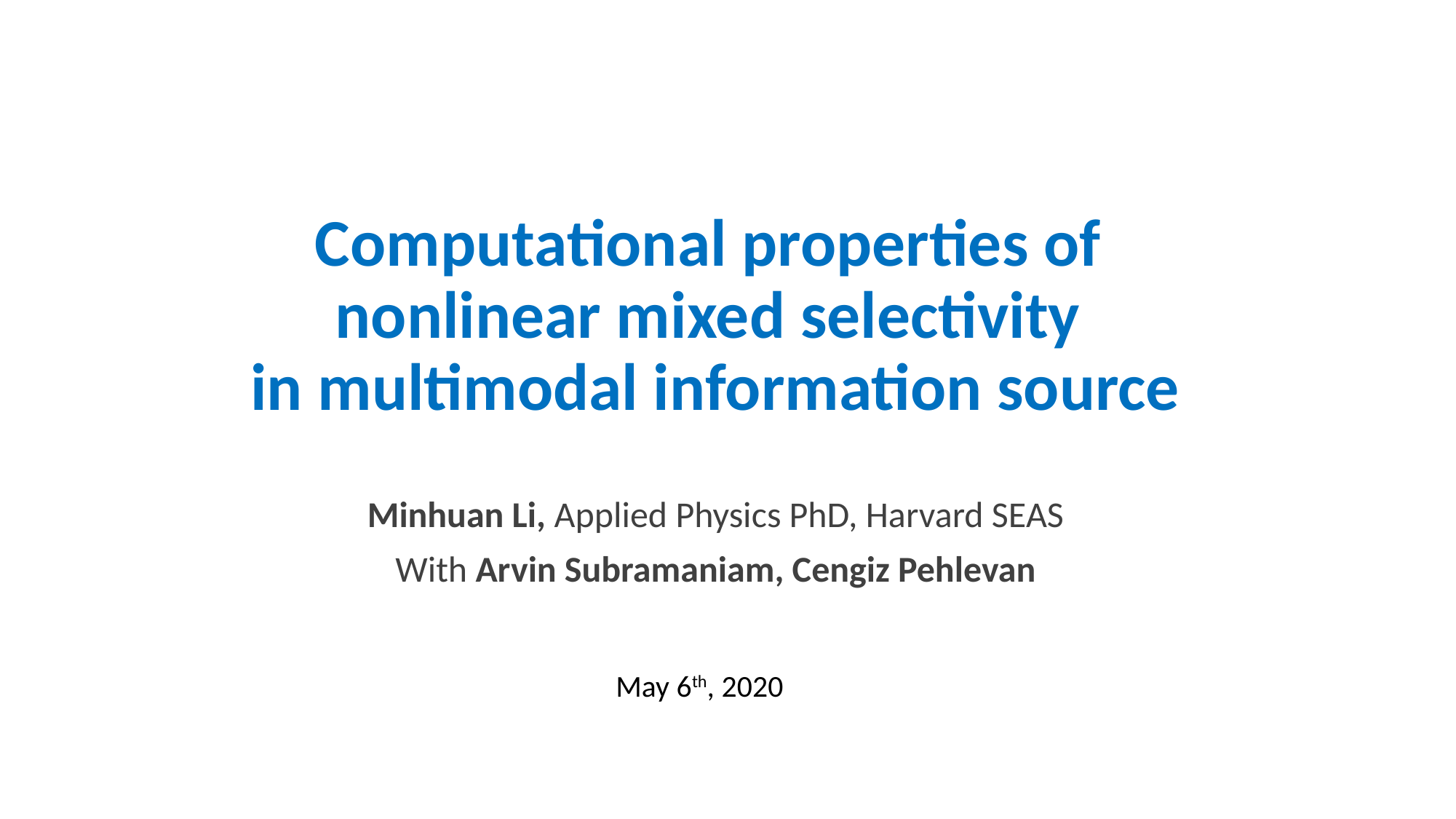

# Computational properties of nonlinear mixed selectivity in multimodal information source
Minhuan Li, Applied Physics PhD, Harvard SEAS
With Arvin Subramaniam, Cengiz Pehlevan
May 6th, 2020